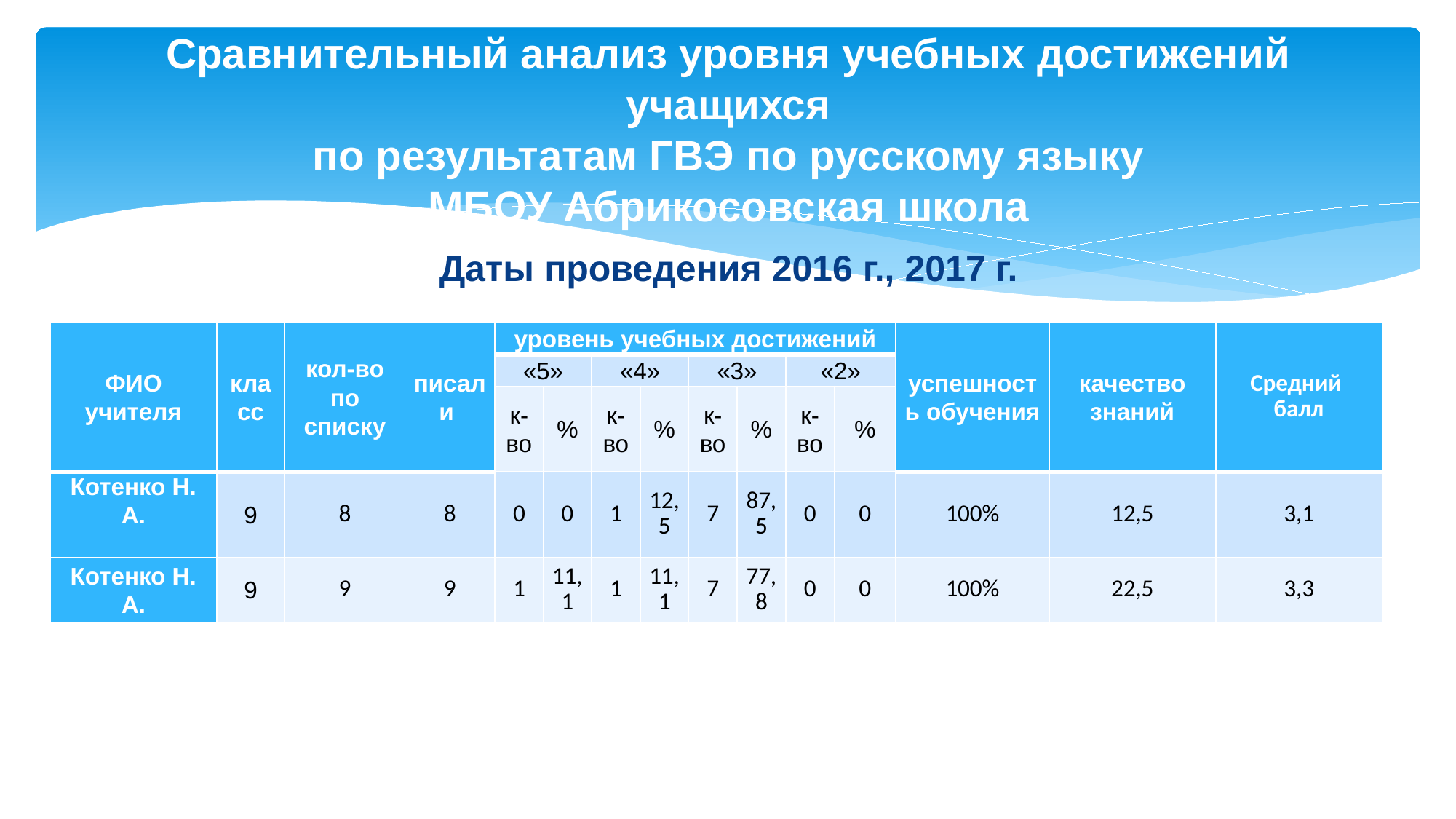

# Сравнительный анализ уровня учебных достижений учащихся по результатам ГВЭ по русскому языку МБОУ Абрикосовская школа
Даты проведения 2016 г., 2017 г.

| ФИО учителя | класс | кол-во по списку | писали | уровень учебных достижений |  |  |  |  |  |  |  | успешность обучения | качество знаний | Средний балл |
| --- | --- | --- | --- | --- | --- | --- | --- | --- | --- | --- | --- | --- | --- | --- |
|  |  |  |  | «5» |  | «4» |  | «3» |  | «2» |  |  |  |  |
|  |  |  |  | к-во | % | к-во | % | к-во | % | к-во | % |  |  |  |
| Котенко Н. А. | 9 | 8 | 8 | 0 | 0 | 1 | 12,5 | 7 | 87,5 | 0 | 0 | 100% | 12,5 | 3,1 |
| Котенко Н. А. | 9 | 9 | 9 | 1 | 11,1 | 1 | 11,1 | 7 | 77,8 | 0 | 0 | 100% | 22,5 | 3,3 |